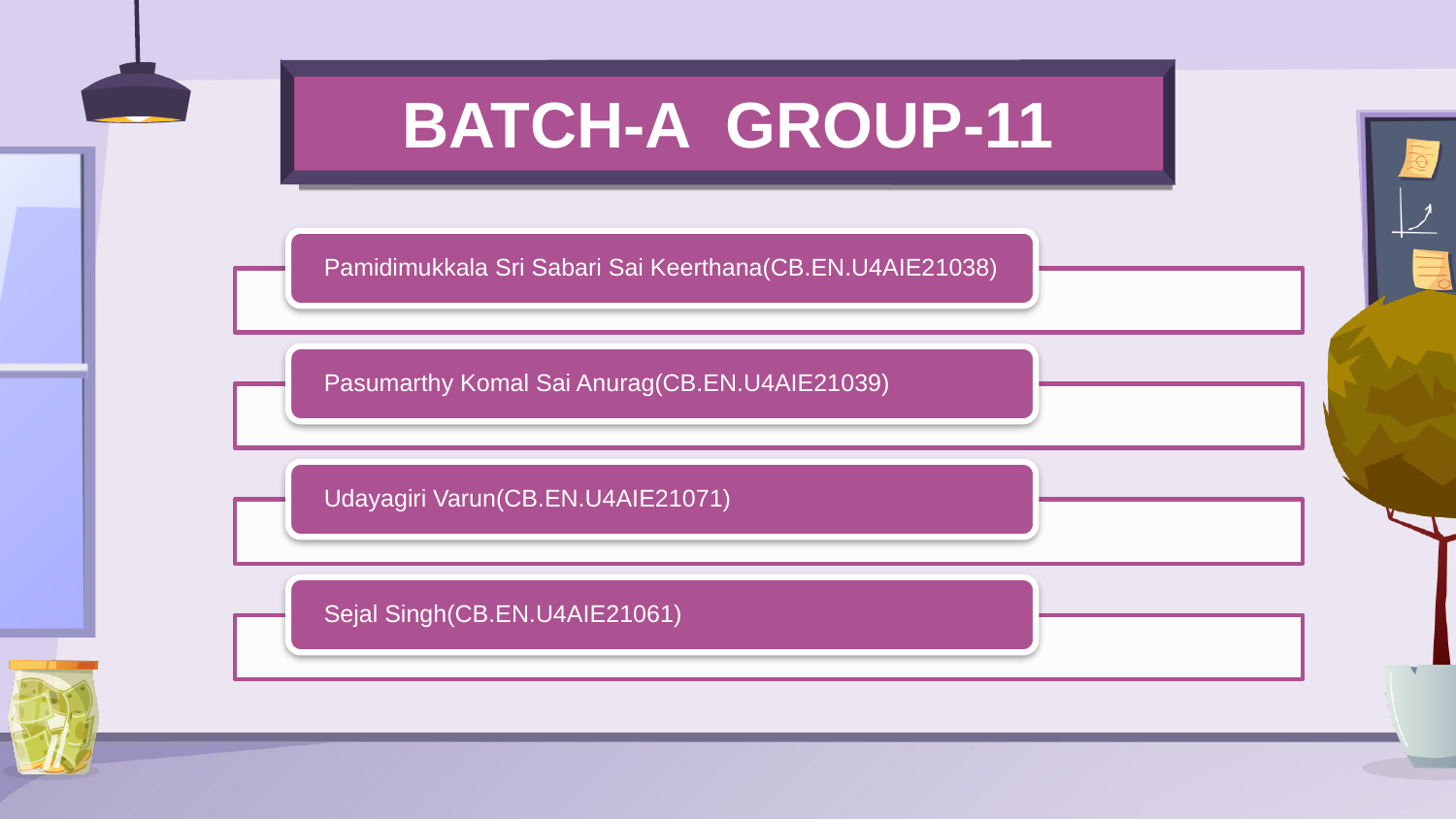

# BATCH-A  GROUP-11
Pamidimukkala Sri Sabari Sai Keerthana(CB.EN.U4AIE21038)
Pasumarthy Komal Sai Anurag(CB.EN.U4AIE21039)
Udayagiri Varun(CB.EN.U4AIE21071)
Sejal Singh(CB.EN.U4AIE21061)